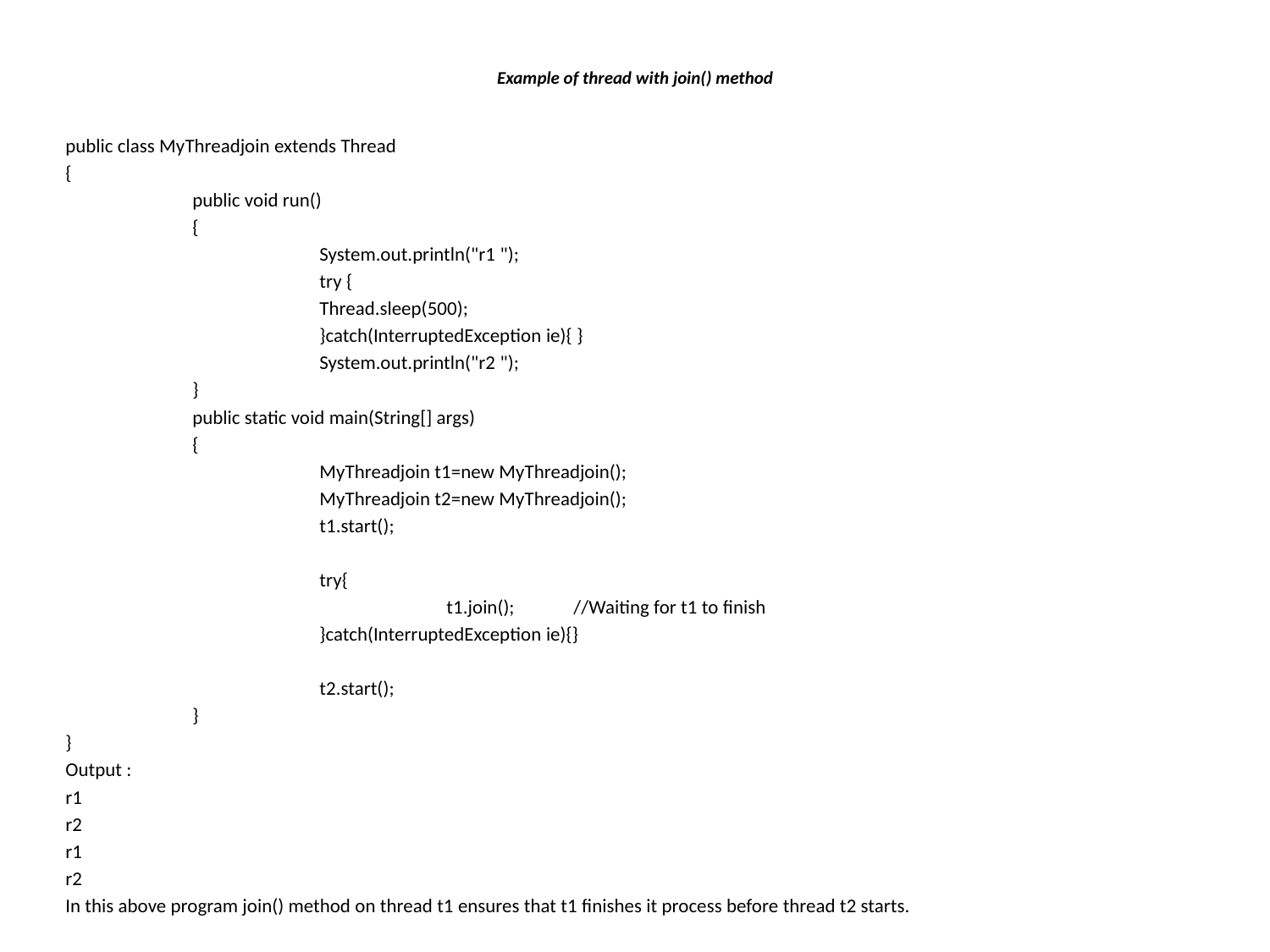

# Example of thread with join() method
public class MyThreadjoin extends Thread
{
	public void run()
   	{
       		System.out.println("r1 ");
       		try {
        		Thread.sleep(500);
    		}catch(InterruptedException ie){ }
       		System.out.println("r2 ");
  	}
	public static void main(String[] args)
	{
		MyThreadjoin t1=new MyThreadjoin();
		MyThreadjoin t2=new MyThreadjoin();
		t1.start();

		try{
  			t1.join();	//Waiting for t1 to finish
		}catch(InterruptedException ie){}

		t2.start();
	}
}
Output :
r1
r2
r1
r2
In this above program join() method on thread t1 ensures that t1 finishes it process before thread t2 starts.